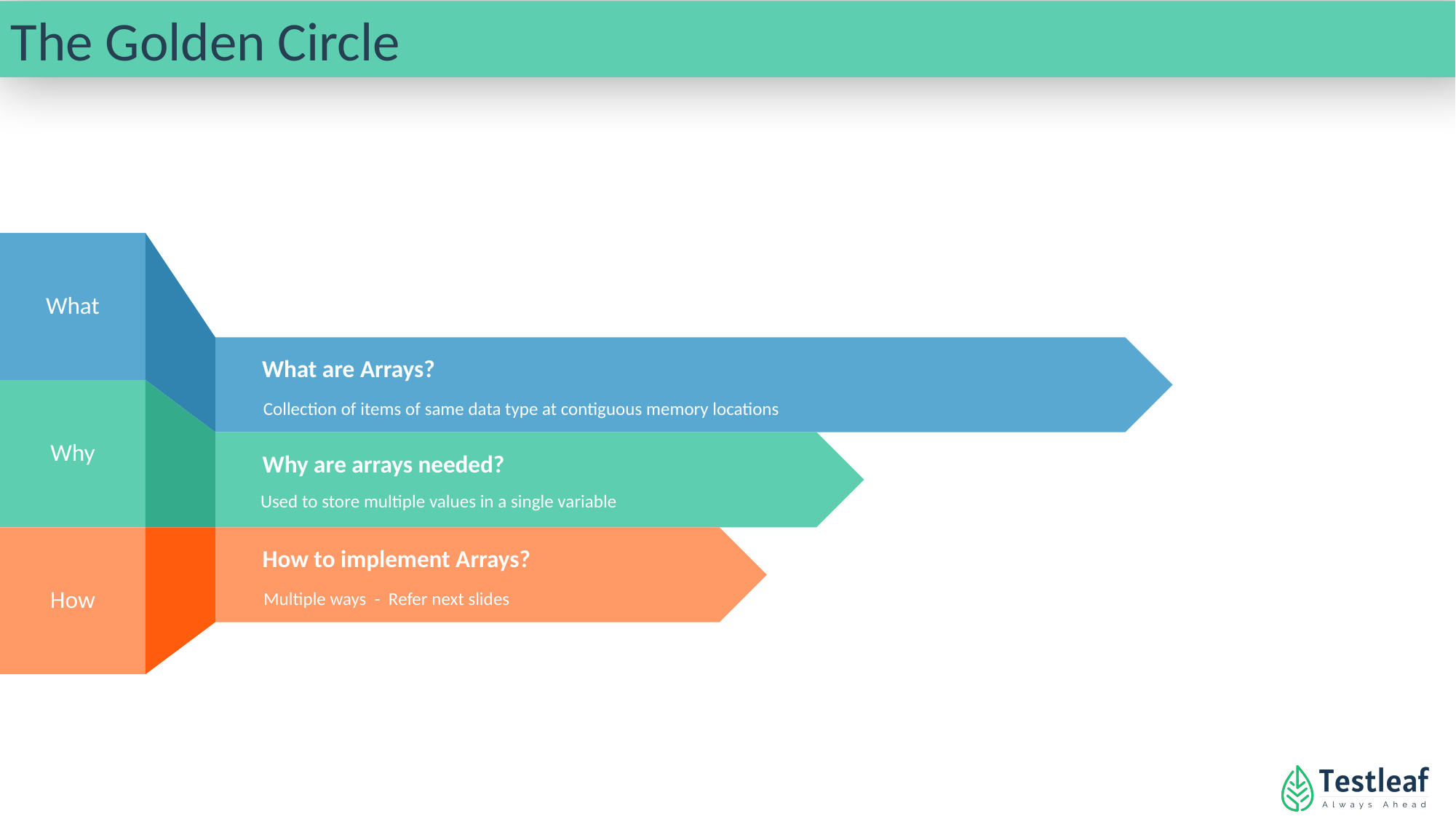

The Golden Circle

What

What are Arrays?

Collection of items of same data type at contiguous memory locations
Why

Why are arrays needed?
Used to store multiple values in a single variable

How to implement Arrays?
How
Multiple ways  -  Refer next slides